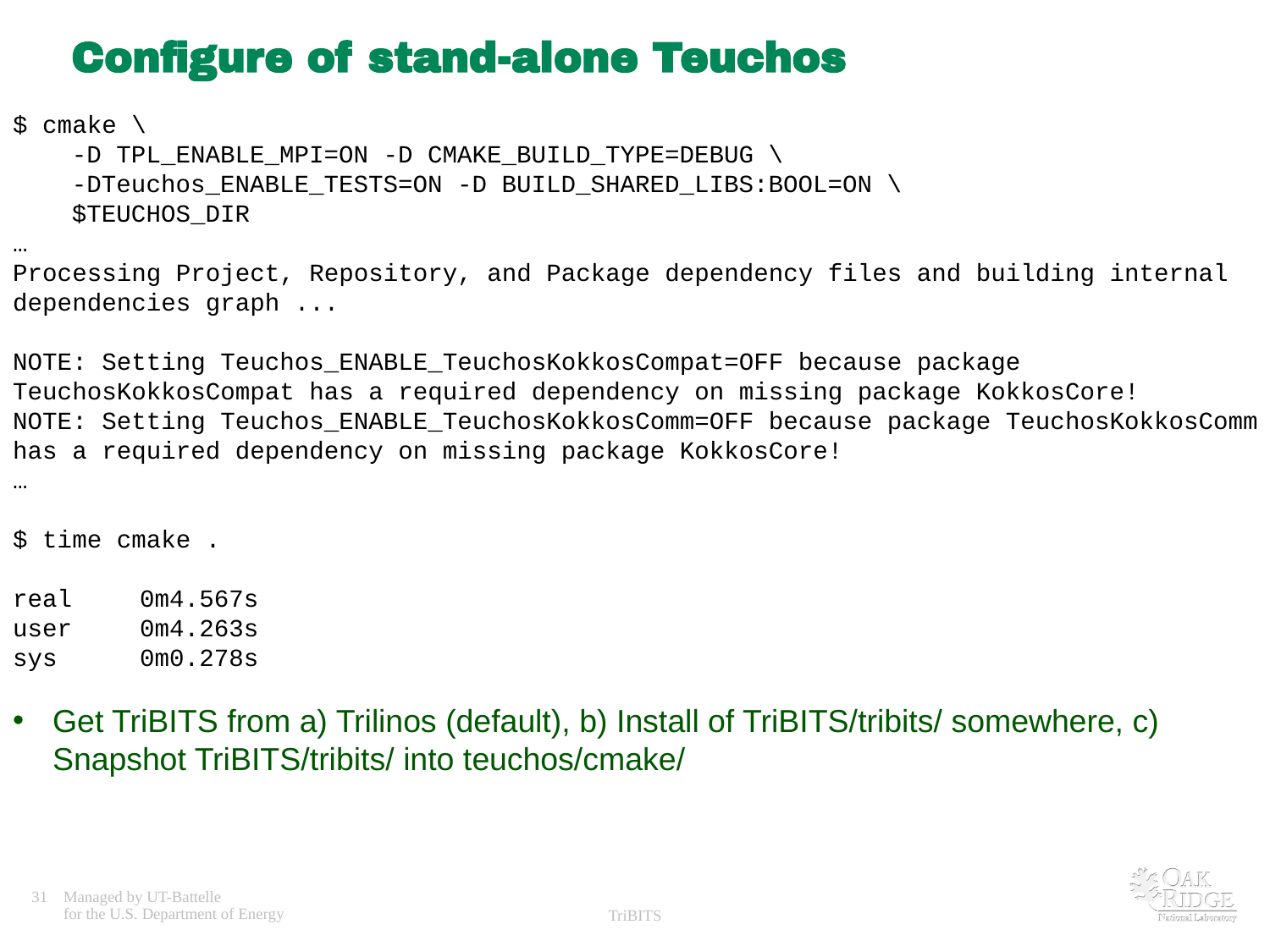

# Configure of stand-alone Teuchos
$ cmake \
    -D TPL_ENABLE_MPI=ON -D CMAKE_BUILD_TYPE=DEBUG \
    -DTeuchos_ENABLE_TESTS=ON -D BUILD_SHARED_LIBS:BOOL=ON \
    $TEUCHOS_DIR
…
Processing Project, Repository, and Package dependency files and building internal dependencies graph ...

NOTE: Setting Teuchos_ENABLE_TeuchosKokkosCompat=OFF because package TeuchosKokkosCompat has a required dependency on missing package KokkosCore!
NOTE: Setting Teuchos_ENABLE_TeuchosKokkosComm=OFF because package TeuchosKokkosComm has a required dependency on missing package KokkosCore!
…

$ time cmake .

real	0m4.567s
user	0m4.263s
sys	0m0.278s

Get TriBITS from a) Trilinos (default), b) Install of TriBITS/tribits/ somewhere, c) Snapshot TriBITS/tribits/ into teuchos/cmake/